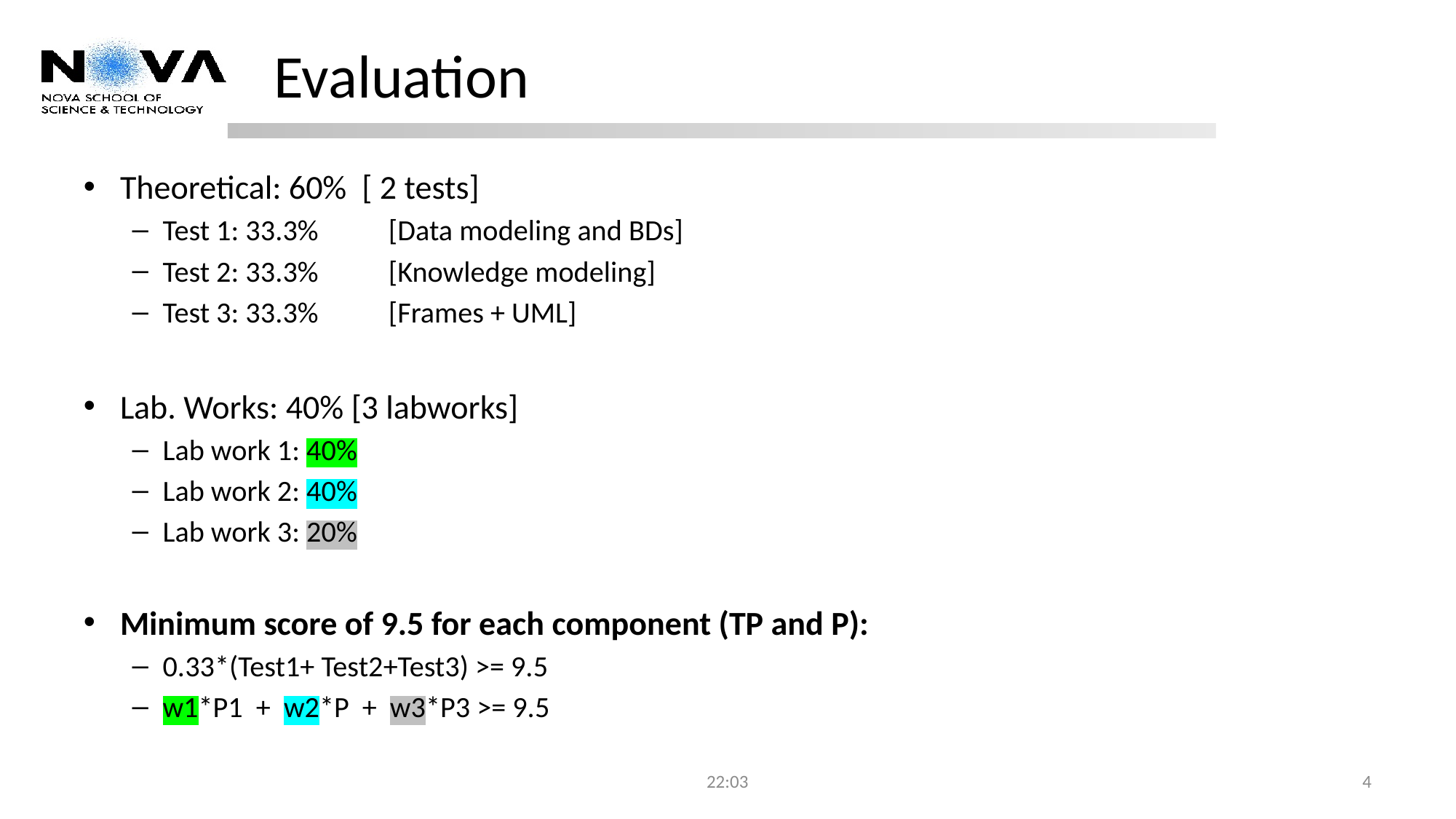

# Evaluation

Theoretical: 60%  [ 2 tests]
Test 1: 33.3%	[Data modeling and BDs]
Test 2: 33.3%	[Knowledge modeling]
Test 3: 33.3%	[Frames + UML]

Lab. Works: 40% [3 labworks]
Lab work 1: 40%
Lab work 2: 40%
Lab work 3: 20%

Minimum score of 9.5 for each component (TP and P):
0.33*(Test1+ Test2+Test3) >= 9.5
w1*P1  +  w2*P  +  w3*P3 >= 9.5

22:03
4